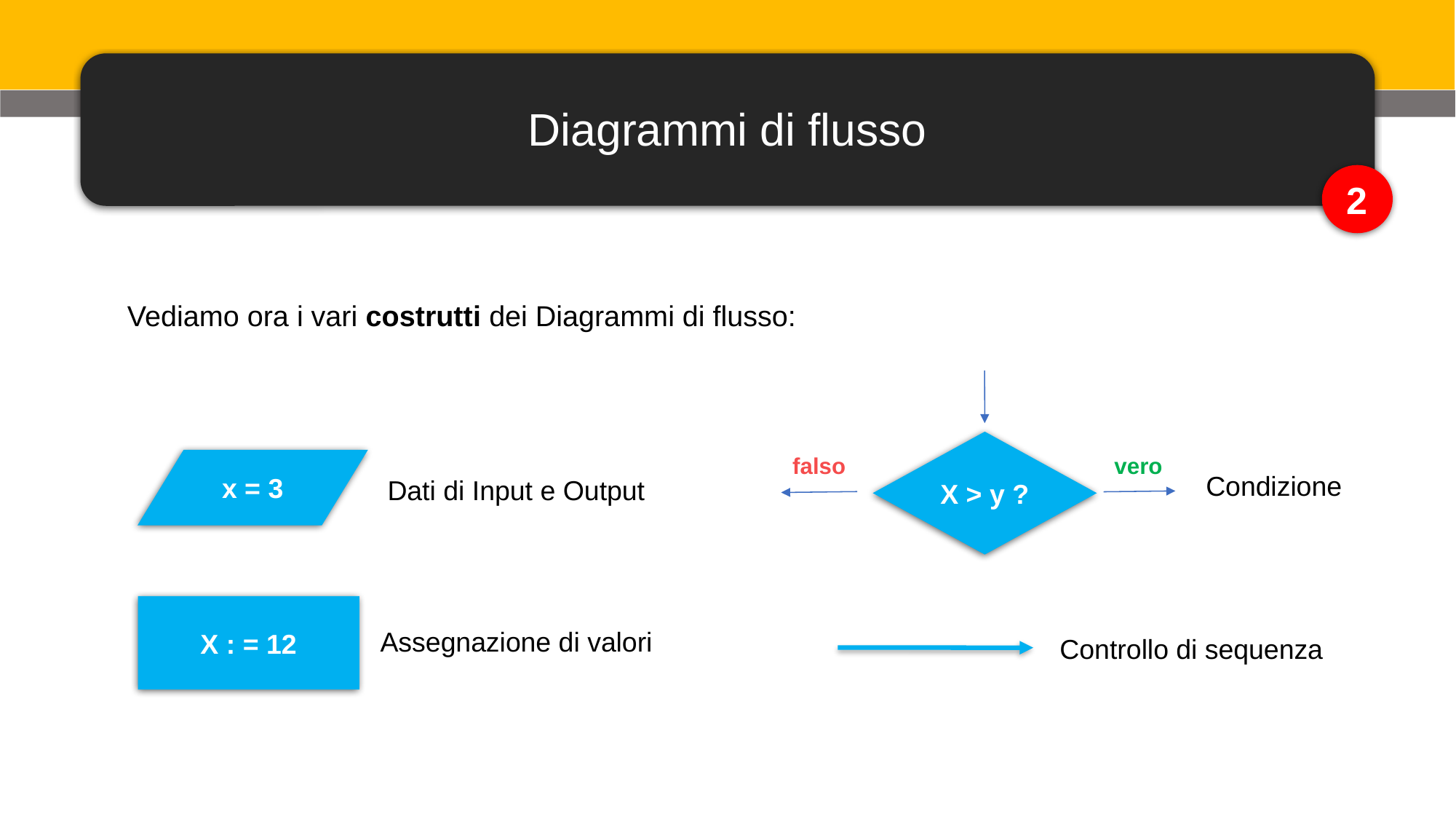

Diagrammi di flusso

2
Vediamo ora i vari costrutti dei Diagrammi di flusso:

X > y ?
falso
vero
x = 3
Condizione
Dati di Input e Output

X : = 12
Assegnazione di valori
Controllo di sequenza